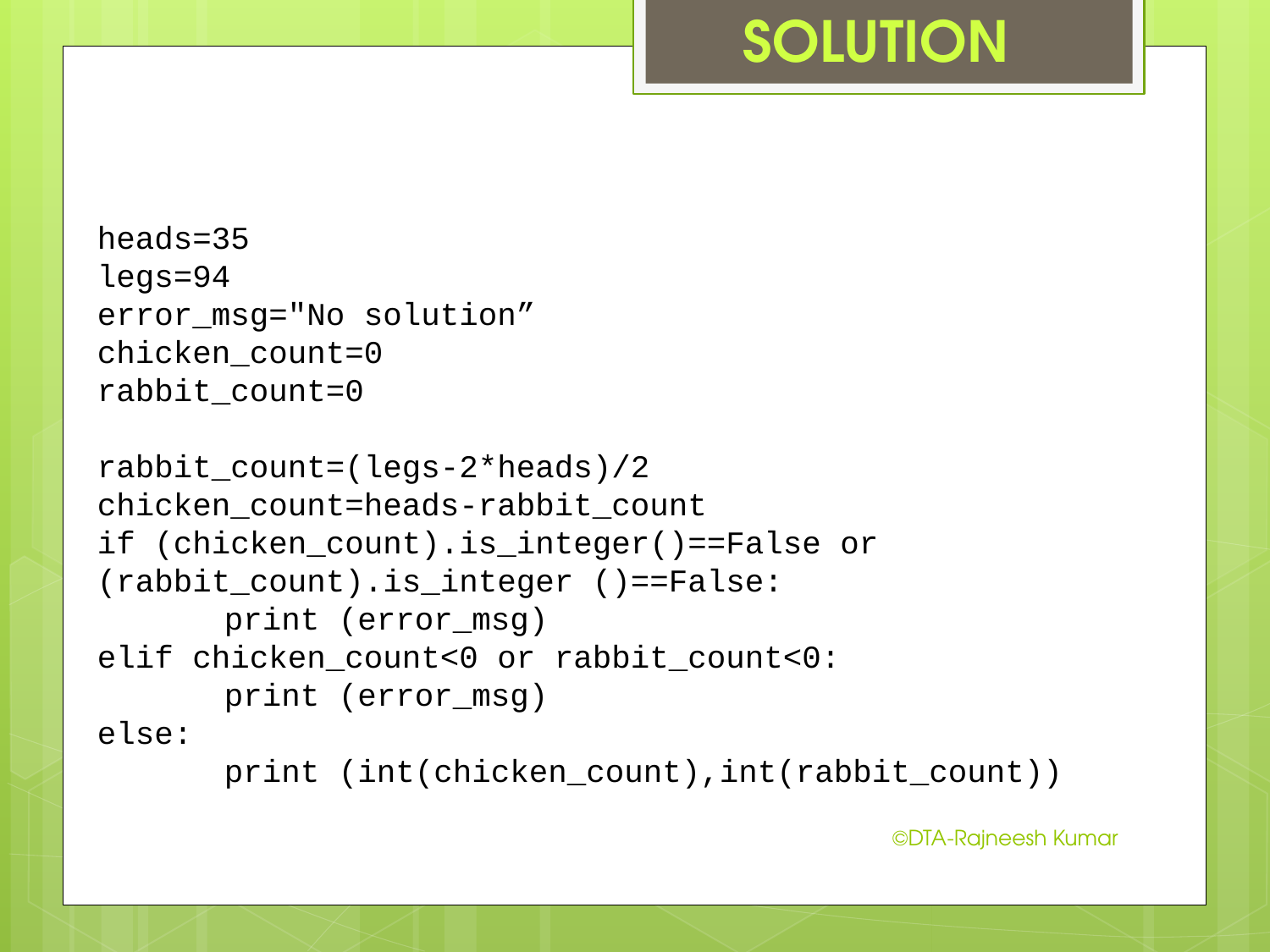

SOLUTION
heads=35
legs=94
error_msg="No solution”
chicken_count=0
rabbit_count=0

rabbit_count=(legs-2*heads)/2
chicken_count=heads-rabbit_count
if (chicken_count).is_integer()==False or (rabbit_count).is_integer ()==False:
	print (error_msg)
elif chicken_count<0 or rabbit_count<0:
	print (error_msg)
else:
	print (int(chicken_count),int(rabbit_count))
©DTA-Rajneesh Kumar